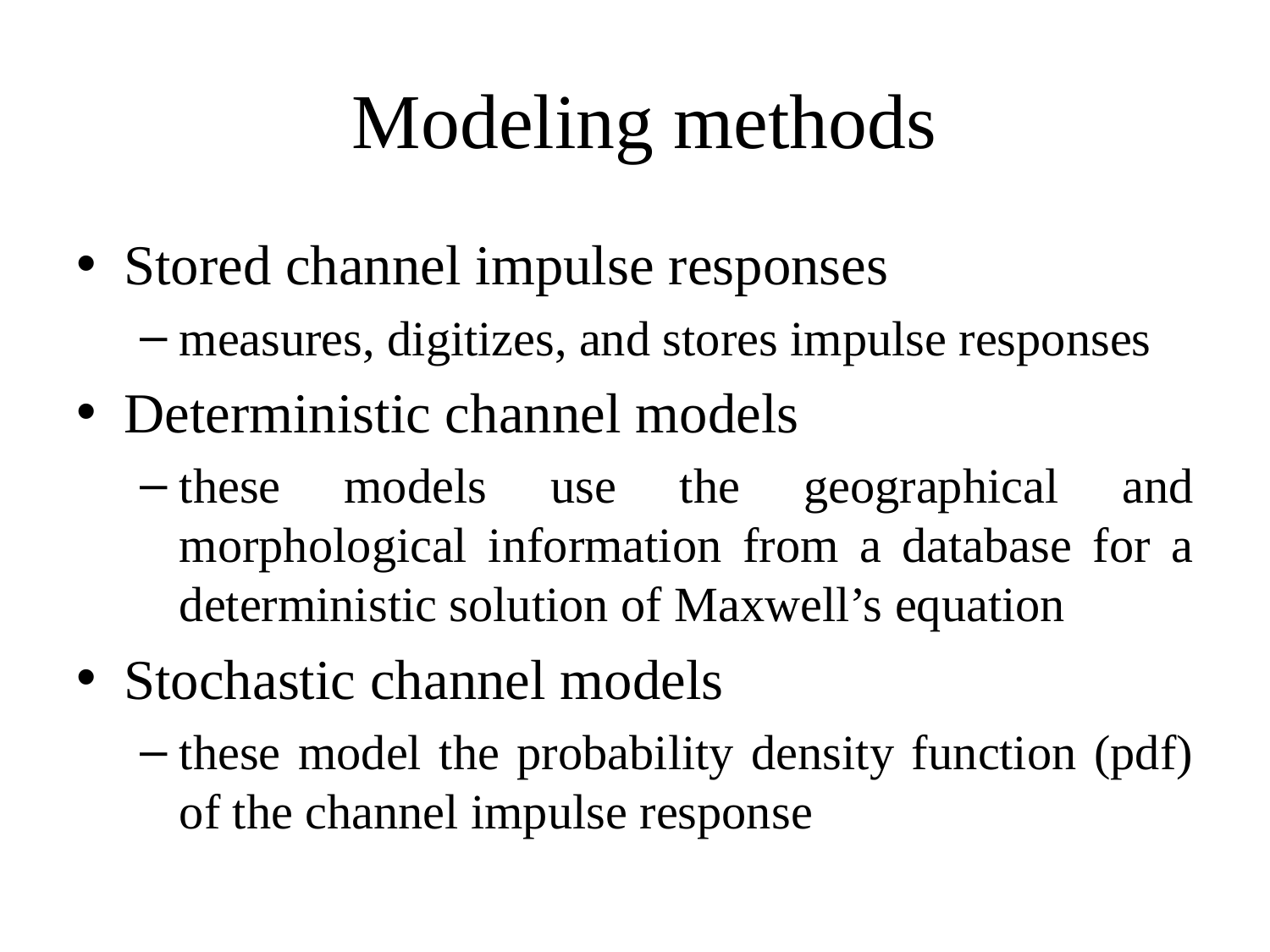

# Modeling methods
Stored channel impulse responses
measures, digitizes, and stores impulse responses
Deterministic channel models
these models use the geographical and morphological information from a database for a deterministic solution of Maxwell’s equation
Stochastic channel models
these model the probability density function (pdf) of the channel impulse response